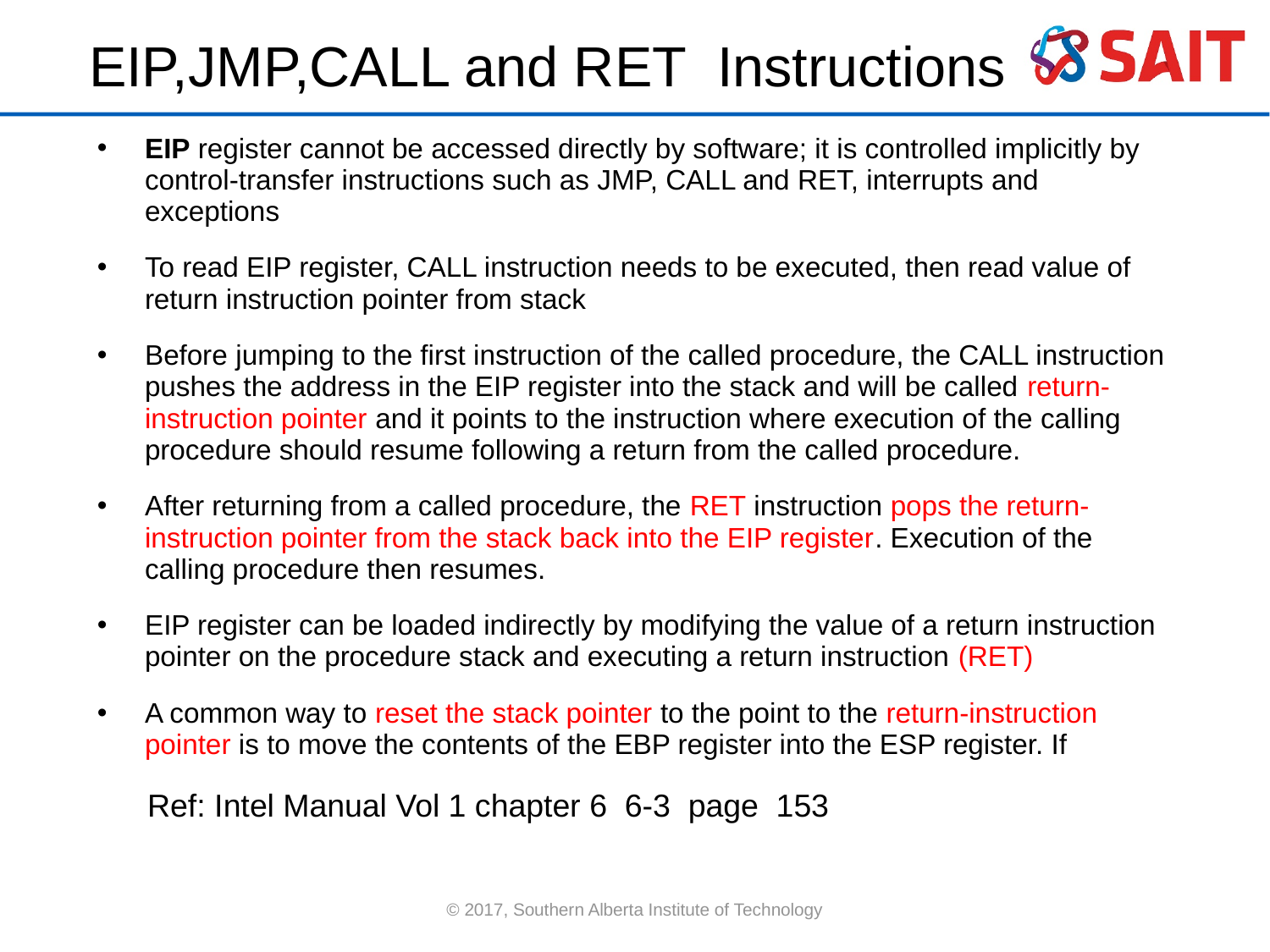

# EIP,JMP,CALL and RET  Instructions
EIP register cannot be accessed directly by software; it is controlled implicitly by control-transfer instructions such as JMP, CALL and RET, interrupts and exceptions
To read EIP register, CALL instruction needs to be executed, then read value of return instruction pointer from stack
Before jumping to the first instruction of the called procedure, the CALL instruction pushes the address in the EIP register into the stack and will be called return-instruction pointer and it points to the instruction where execution of the calling procedure should resume following a return from the called procedure.
After returning from a called procedure, the RET instruction pops the return-instruction pointer from the stack back into the EIP register. Execution of the calling procedure then resumes.
EIP register can be loaded indirectly by modifying the value of a return instruction pointer on the procedure stack and executing a return instruction (RET)
A common way to reset the stack pointer to the point to the return-instruction pointer is to move the contents of the EBP register into the ESP register. If
Ref: Intel Manual Vol 1 chapter 6  6-3  page  153